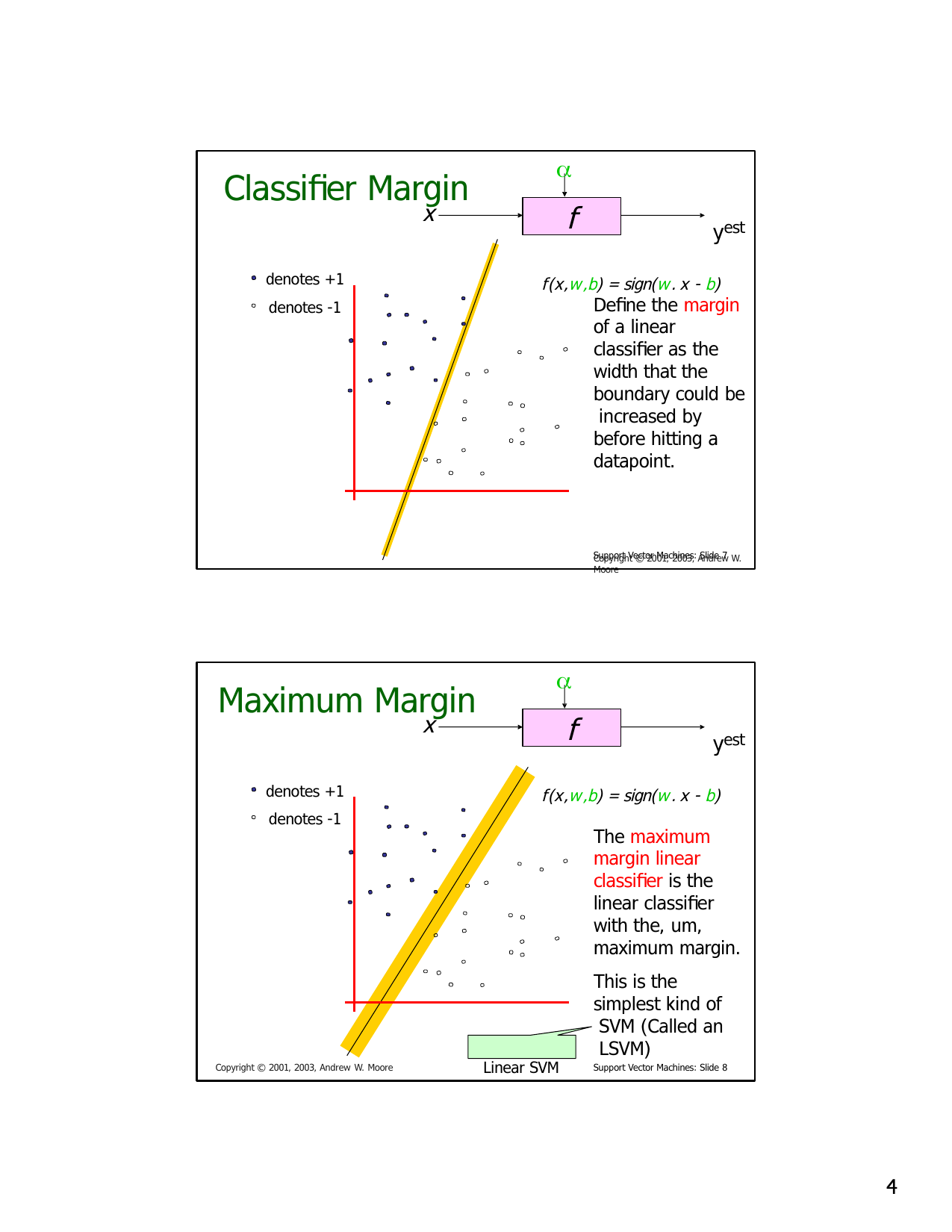

α
# Classifier Margin

yest

f(x,w,b) = sign(w. x - b)
x
f

denotes +1
denotes -1

Define the margin  of a linear  classifier as the  width that the  boundary could be  increased by  before hitting a  datapoint.

Copyright © 2001, 2003, Andrew W. Moore

Support Vector Machines: Slide 7

α
Maximum Margin

yest

f(x,w,b) = sign(w. x - b)

The maximum  margin linear  classifier is the  linear classifier  with the, um,  maximum margin.
This is the  simplest kind of  SVM (Called an  LSVM)
Linear SVM
x
f

denotes +1
denotes -1

Copyright © 2001, 2003, Andrew W. Moore	Support Vector Machines: Slide 8
4